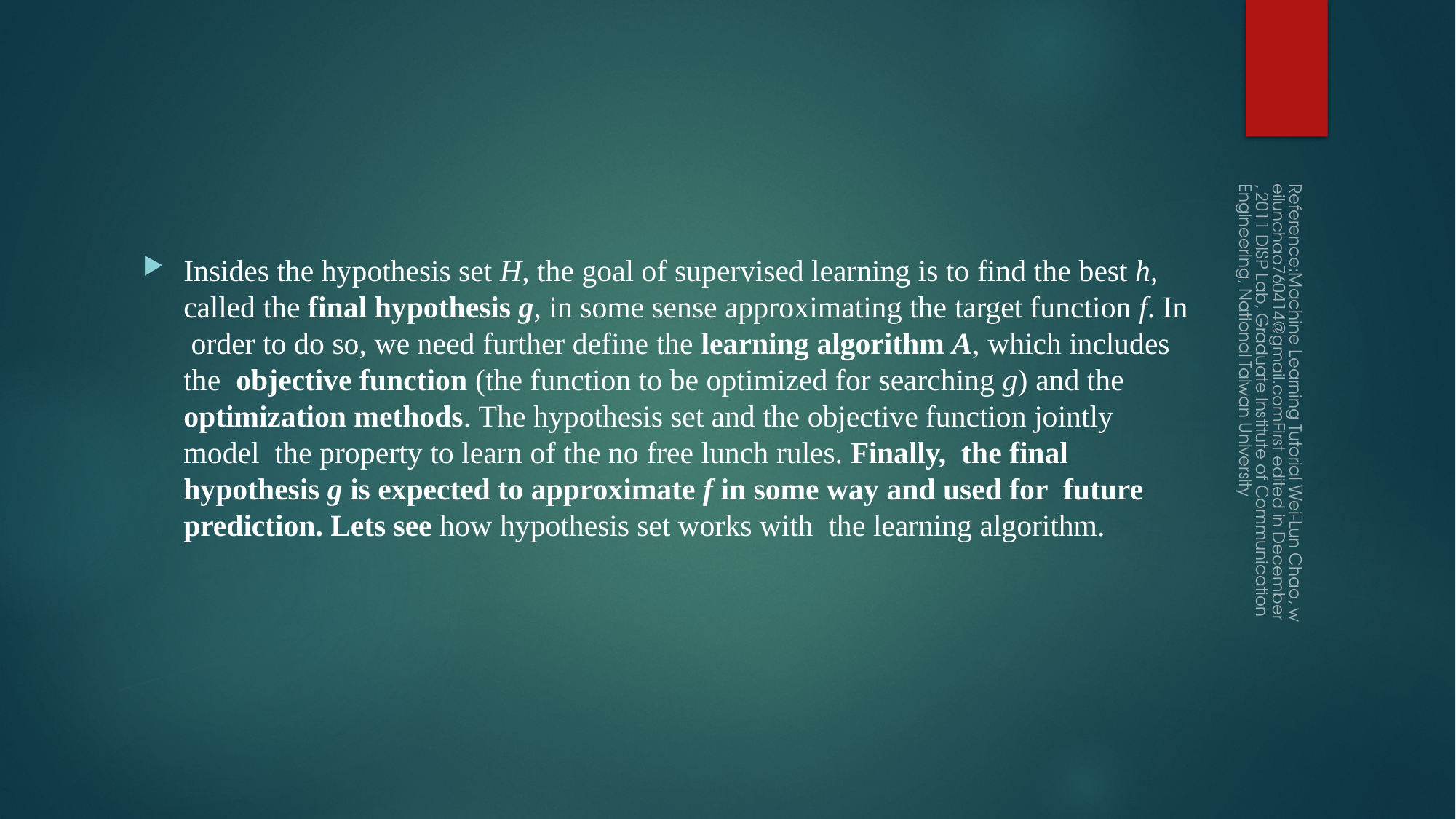

#
Insides the hypothesis set H, the goal of supervised learning is to find the best h,  called the final hypothesis g, in some sense approximating the target function f. In  order to do so, we need further define the learning algorithm A, which includes the  objective function (the function to be optimized for searching g) and the  optimization methods. The hypothesis set and the objective function jointly model  the property to learn of the no free lunch rules. Finally,  the final hypothesis g is expected to approximate f in some way and used for  future prediction. Lets see how hypothesis set works with  the learning algorithm.

Reference:Machine Learning Tutorial Wei-Lun Chao, weilunchao760414@gmail.comFirst edited in December, 2011 DISP Lab, Graduate Institute of Communication Engineering, National Taiwan University